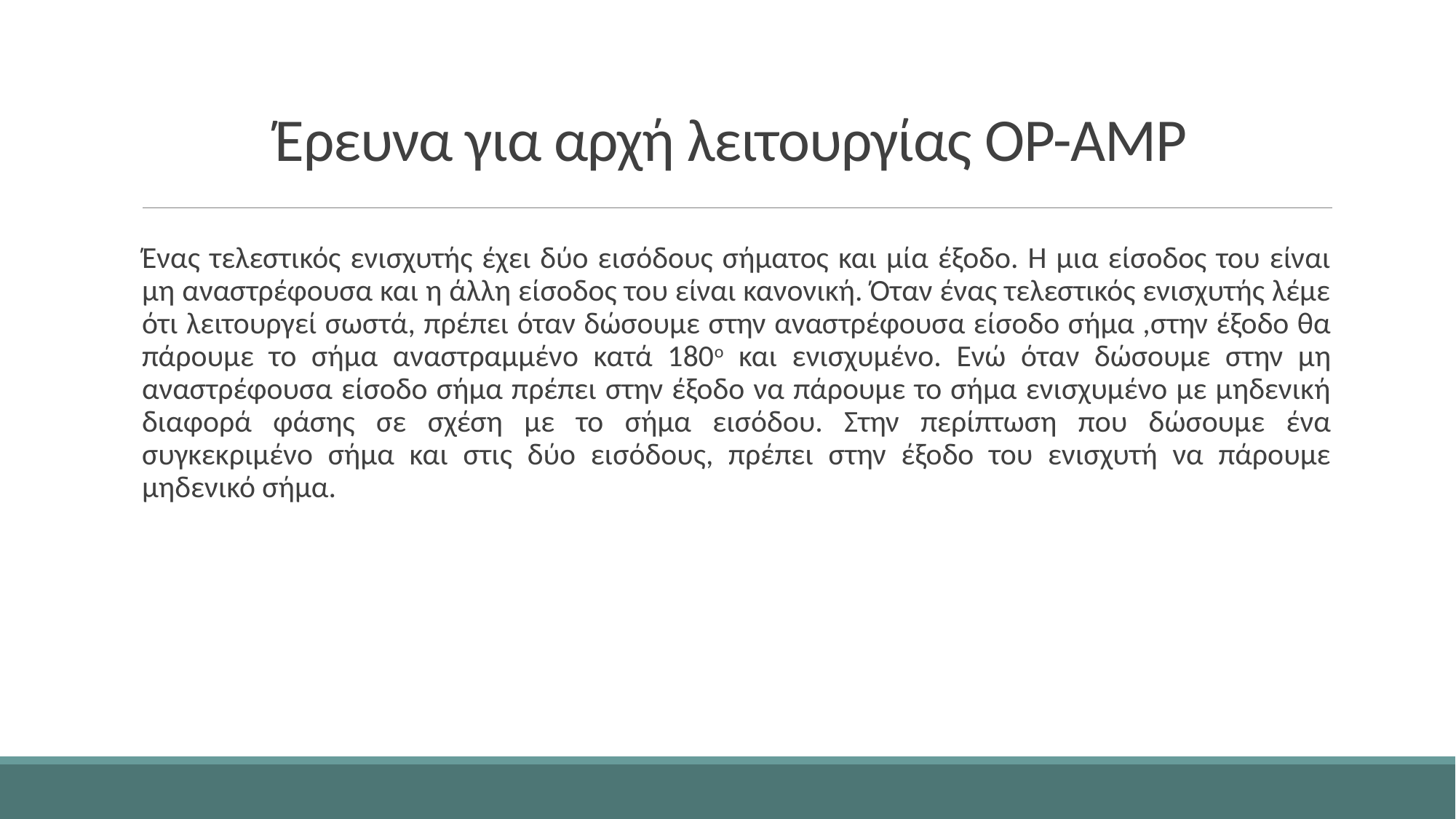

# Έρευνα για αρχή λειτουργίας OP-AMP
Ένας τελεστικός ενισχυτής έχει δύο εισόδους σήματος και μία έξοδο. Η μια είσοδος του είναι μη αναστρέφουσα και η άλλη είσοδος του είναι κανονική. Όταν ένας τελεστικός ενισχυτής λέμε ότι λειτουργεί σωστά, πρέπει όταν δώσουμε στην αναστρέφουσα είσοδο σήμα ,στην έξοδο θα πάρουμε το σήμα αναστραμμένο κατά 180ο και ενισχυμένο. Ενώ όταν δώσουμε στην μη αναστρέφουσα είσοδο σήμα πρέπει στην έξοδο να πάρουμε το σήμα ενισχυμένο με μηδενική διαφορά φάσης σε σχέση με το σήμα εισόδου. Στην περίπτωση που δώσουμε ένα συγκεκριμένο σήμα και στις δύο εισόδους, πρέπει στην έξοδο του ενισχυτή να πάρουμε μηδενικό σήμα.